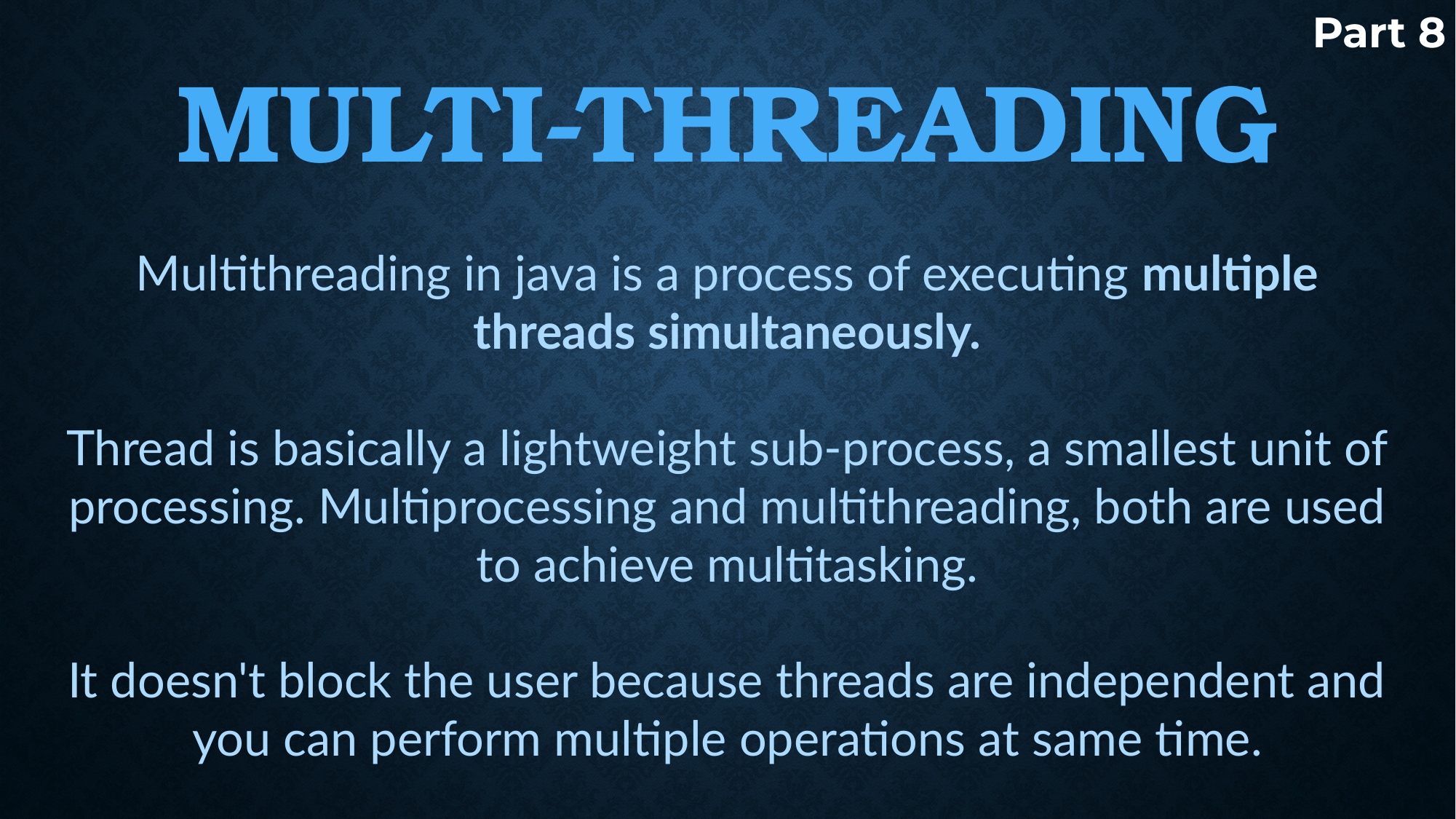

# Multi-Threading Multithreading in java is a process of executing multiple threads simultaneously. Thread is basically a lightweight sub-process, a smallest unit of processing. Multiprocessing and multithreading, both are used to achieve multitasking. It doesn't block the user because threads are independent and you can perform multiple operations at same time.
Part 8